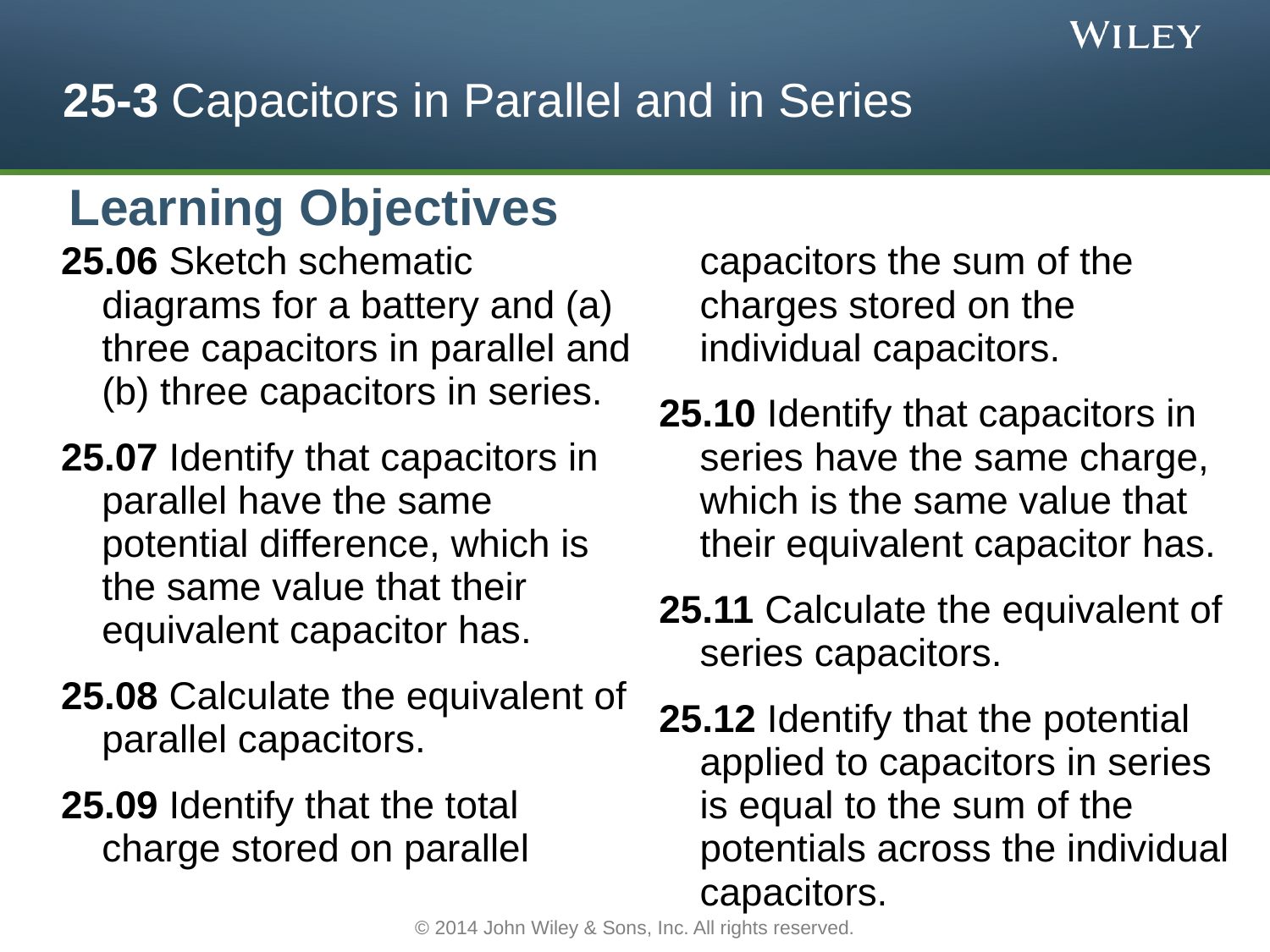

# 25-3 Capacitors in Parallel and in Series
Learning Objectives
25.06 Sketch schematic diagrams for a battery and (a) three capacitors in parallel and (b) three capacitors in series.
25.07 Identify that capacitors in parallel have the same potential difference, which is the same value that their equivalent capacitor has.
25.08 Calculate the equivalent of parallel capacitors.
25.09 Identify that the total charge stored on parallel
	capacitors the sum of the charges stored on the individual capacitors.
25.10 Identify that capacitors in series have the same charge, which is the same value that their equivalent capacitor has.
25.11 Calculate the equivalent of series capacitors.
25.12 Identify that the potential applied to capacitors in series is equal to the sum of the potentials across the individual capacitors.
© 2014 John Wiley & Sons, Inc. All rights reserved.